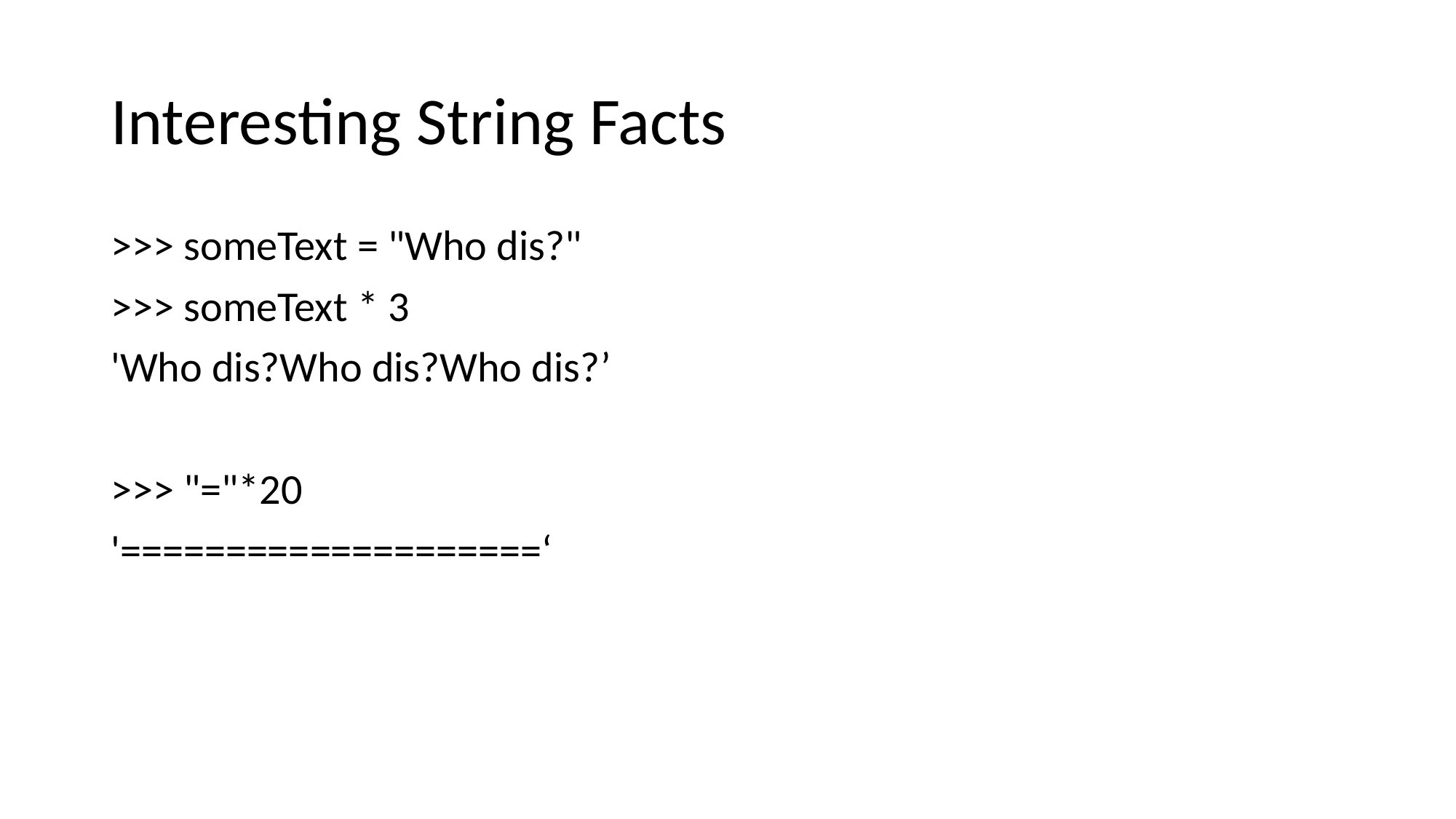

# Interesting String Facts
>>> someText = "Who dis?"
>>> someText * 3
'Who dis?Who dis?Who dis?’

>>> "="*20
'====================‘